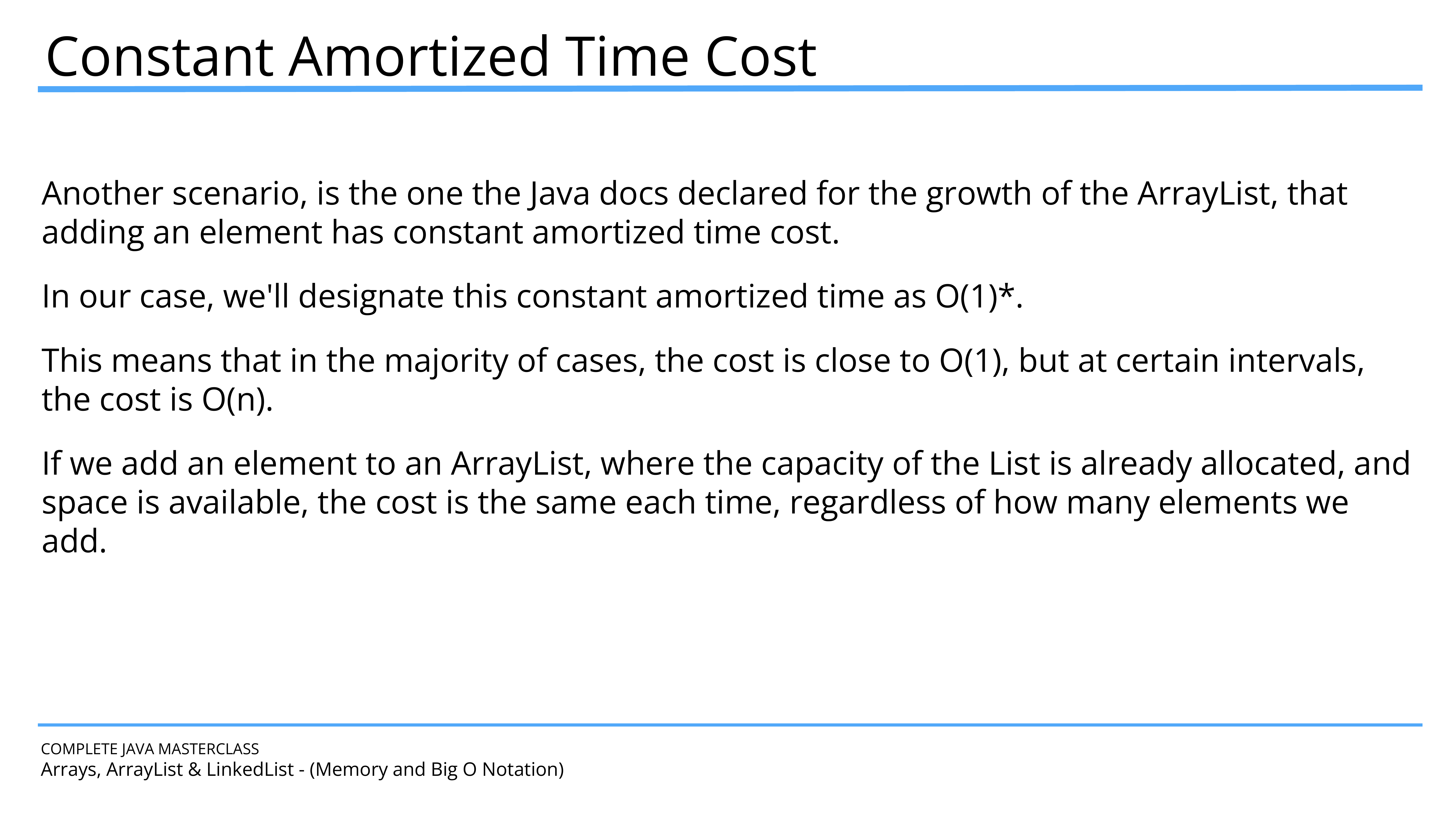

Constant Amortized Time Cost

Another scenario, is the one the Java docs declared for the growth of the ArrayList, that adding an element has constant amortized time cost.
In our case, we'll designate this constant amortized time as O(1)*.
This means that in the majority of cases, the cost is close to O(1), but at certain intervals, the cost is O(n).
If we add an element to an ArrayList, where the capacity of the List is already allocated, and space is available, the cost is the same each time, regardless of how many elements we add.

COMPLETE JAVA MASTERCLASS
Arrays, ArrayList & LinkedList - (Memory and Big O Notation)